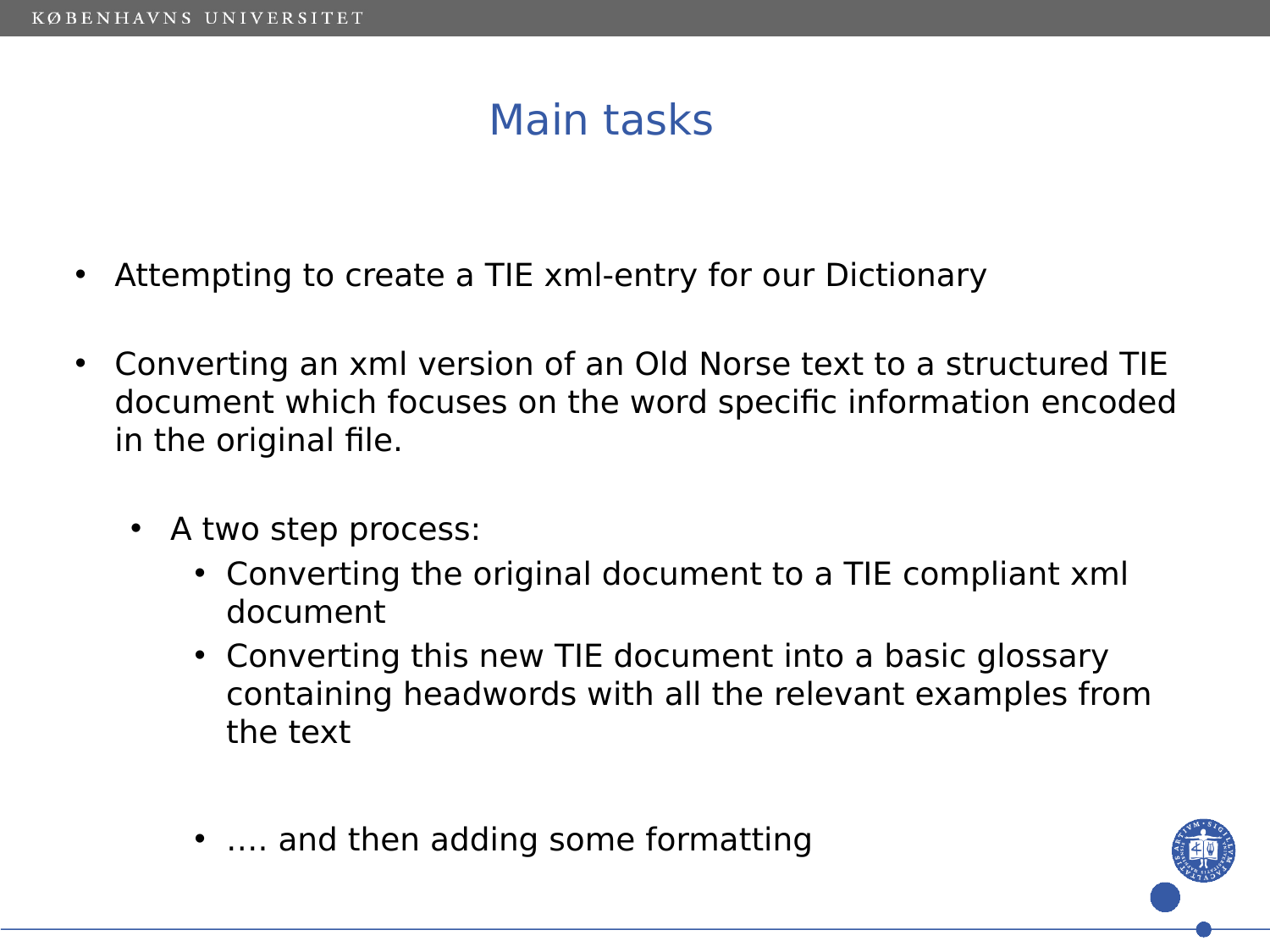

# Main tasks

Attempting to create a TIE xml-entry for our Dictionary

Converting an xml version of an Old Norse text to a structured TIE document which focuses on the word specific information encoded in the original file.

A two step process:
Converting the original document to a TIE compliant xml document
Converting this new TIE document into a basic glossary containing headwords with all the relevant examples from the text

…. and then adding some formatting